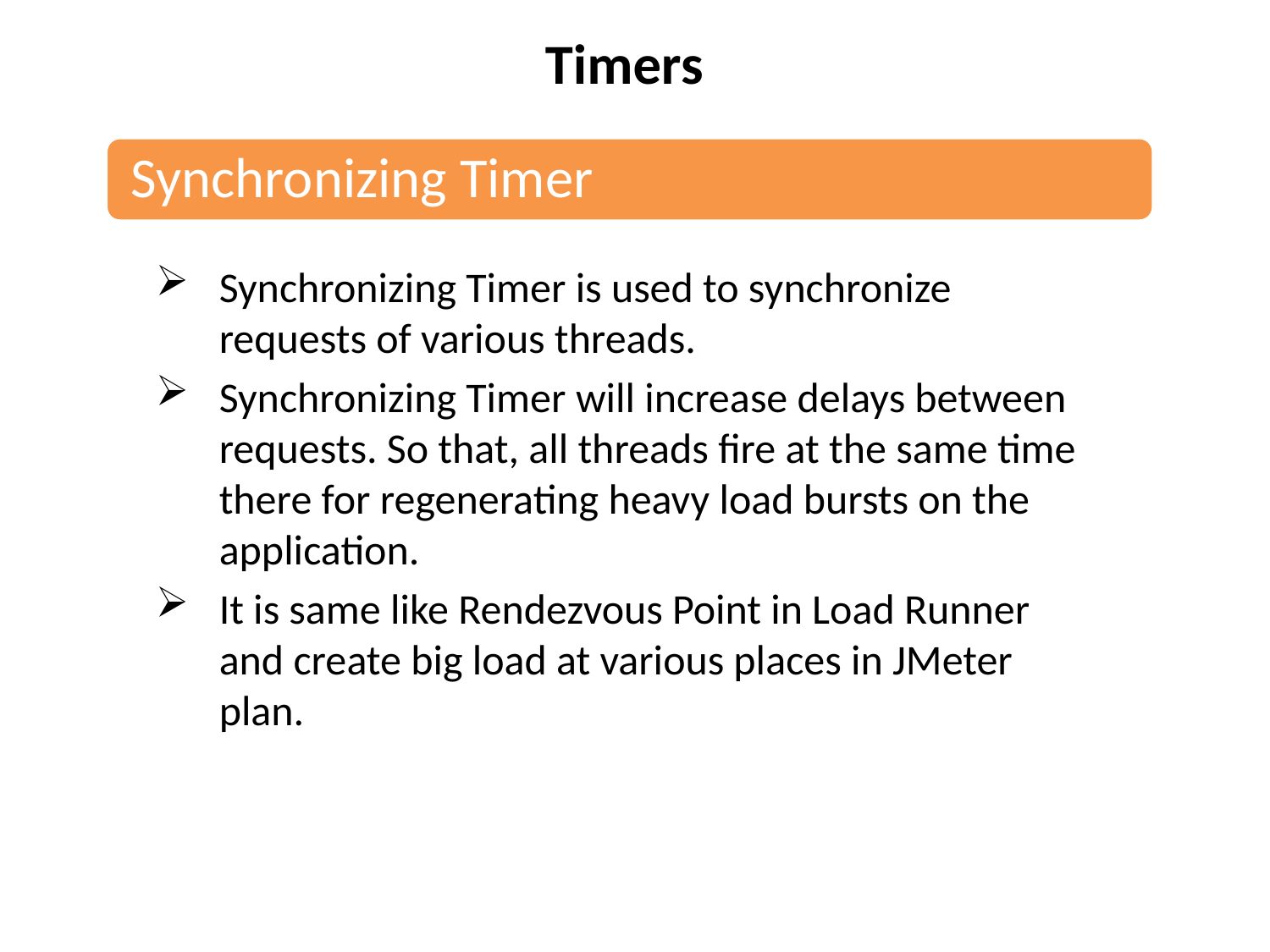

Timers

Synchronizing Timer

Synchronizing Timer is used to synchronize requests of various threads.
Synchronizing Timer will increase delays between requests. So that, all threads fire at the same time there for regenerating heavy load bursts on the  application.
It is same like Rendezvous Point in Load Runner and create big load at various places in JMeter plan.